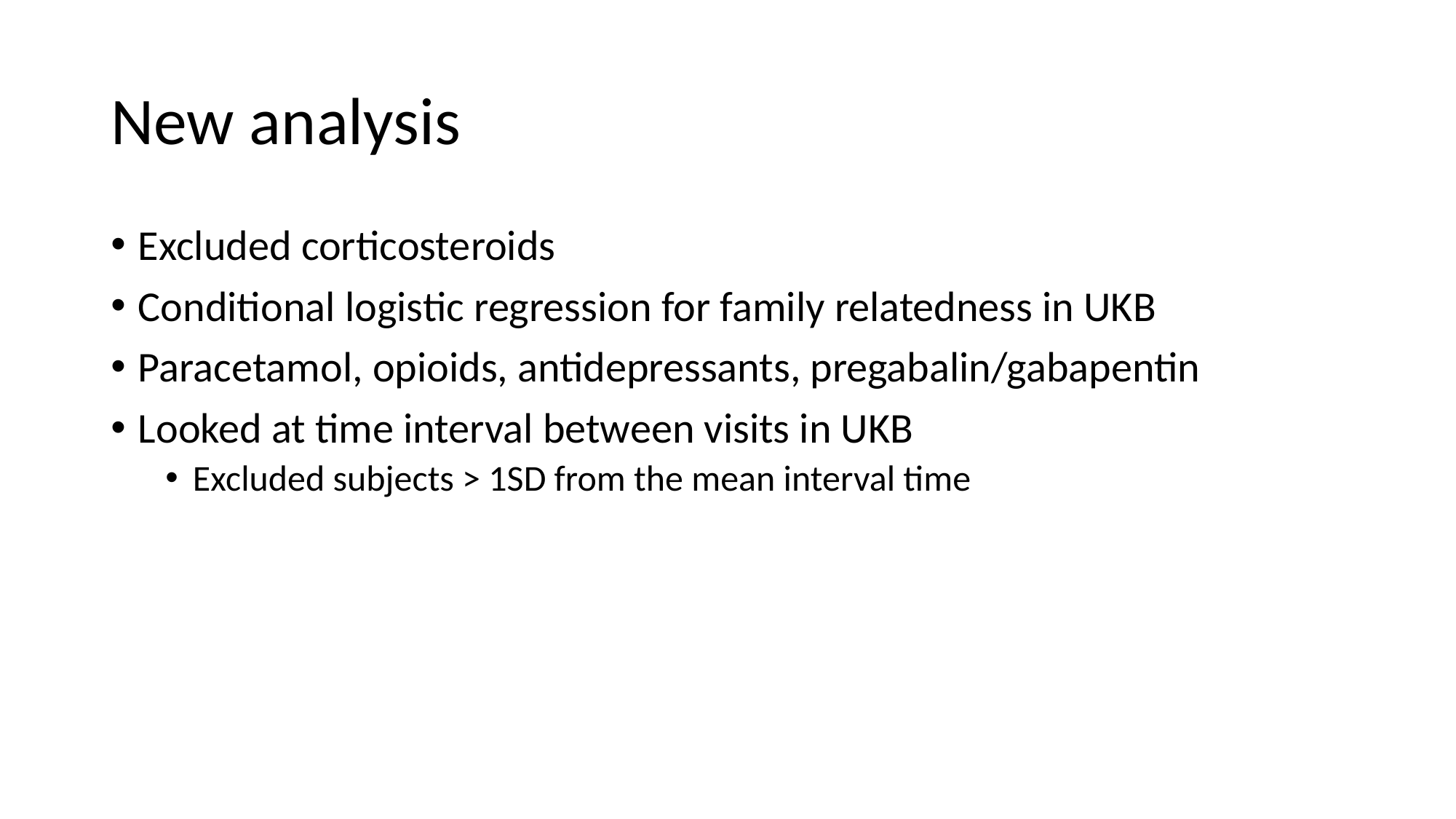

# New analysis
Excluded corticosteroids
Conditional logistic regression for family relatedness in UKB
Paracetamol, opioids, antidepressants, pregabalin/gabapentin
Looked at time interval between visits in UKB
Excluded subjects > 1SD from the mean interval time